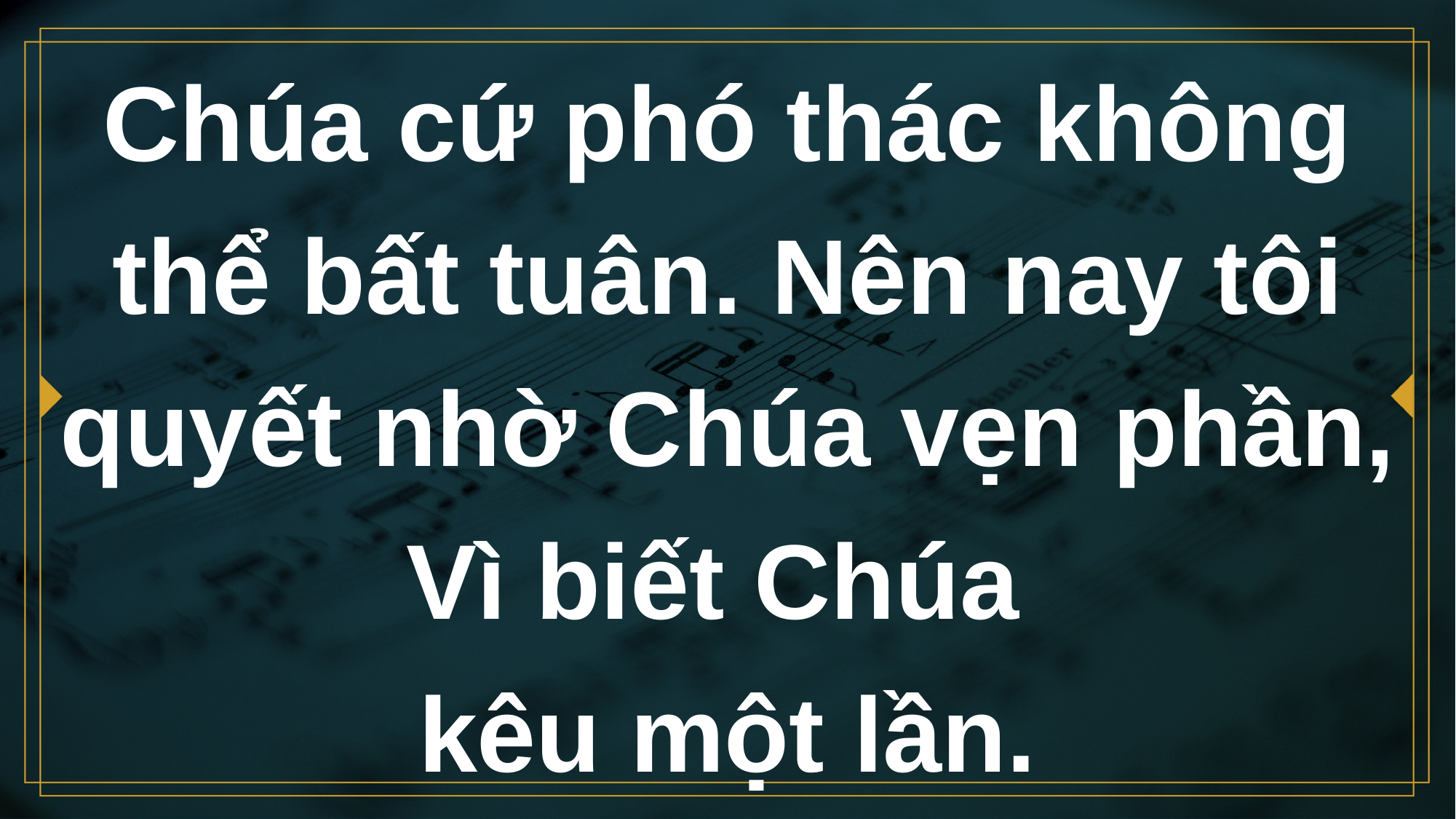

# Chúa cứ phó thác không thể bất tuân. Nên nay tôi quyết nhờ Chúa vẹn phần, Vì biết Chúa kêu một lần.